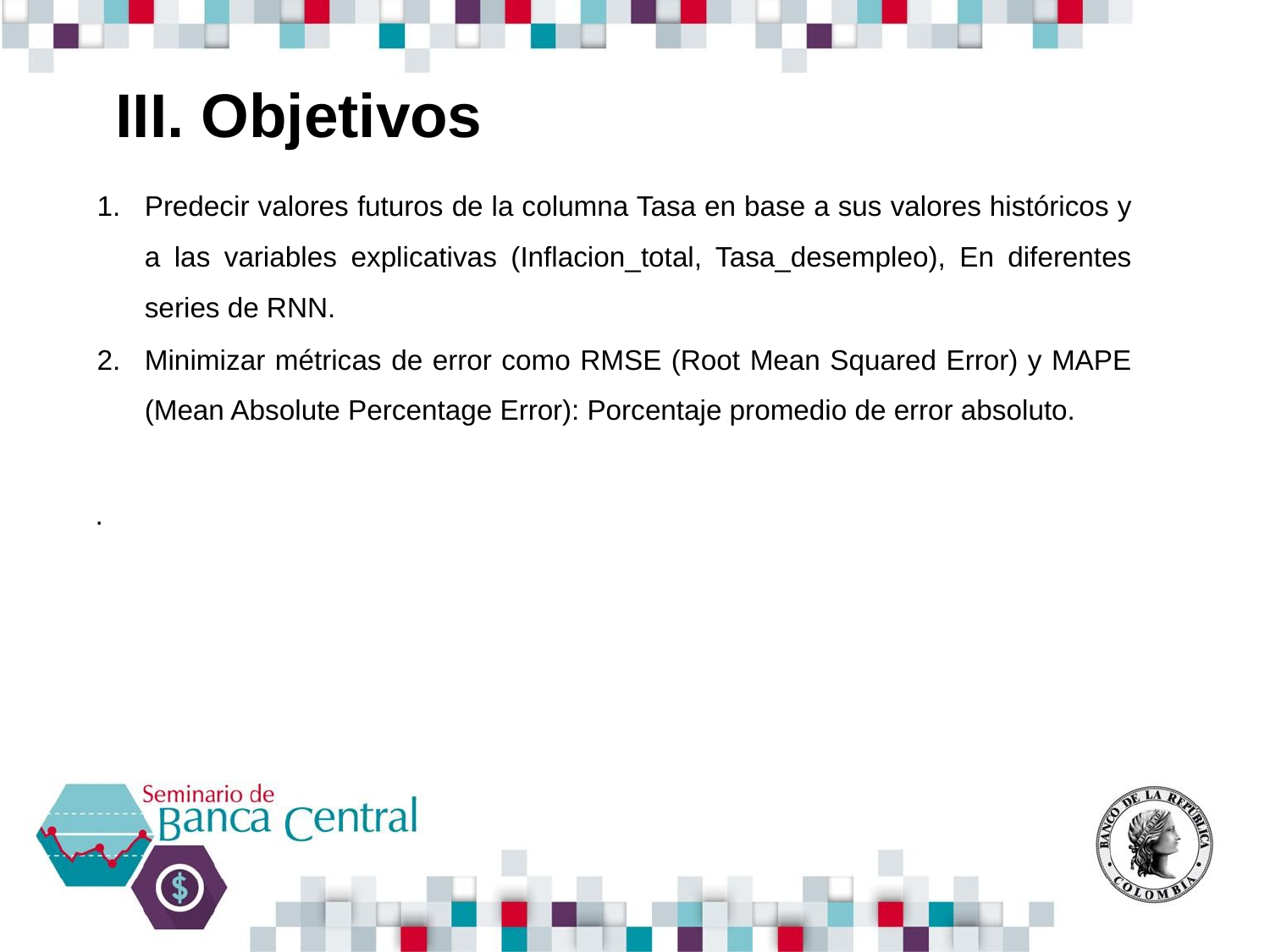

# III. Objetivos
Predecir valores futuros de la columna Tasa en base a sus valores históricos y a las variables explicativas (Inflacion_total, Tasa_desempleo), En diferentes series de RNN.
Minimizar métricas de error como RMSE (Root Mean Squared Error) y MAPE (Mean Absolute Percentage Error): Porcentaje promedio de error absoluto.

.